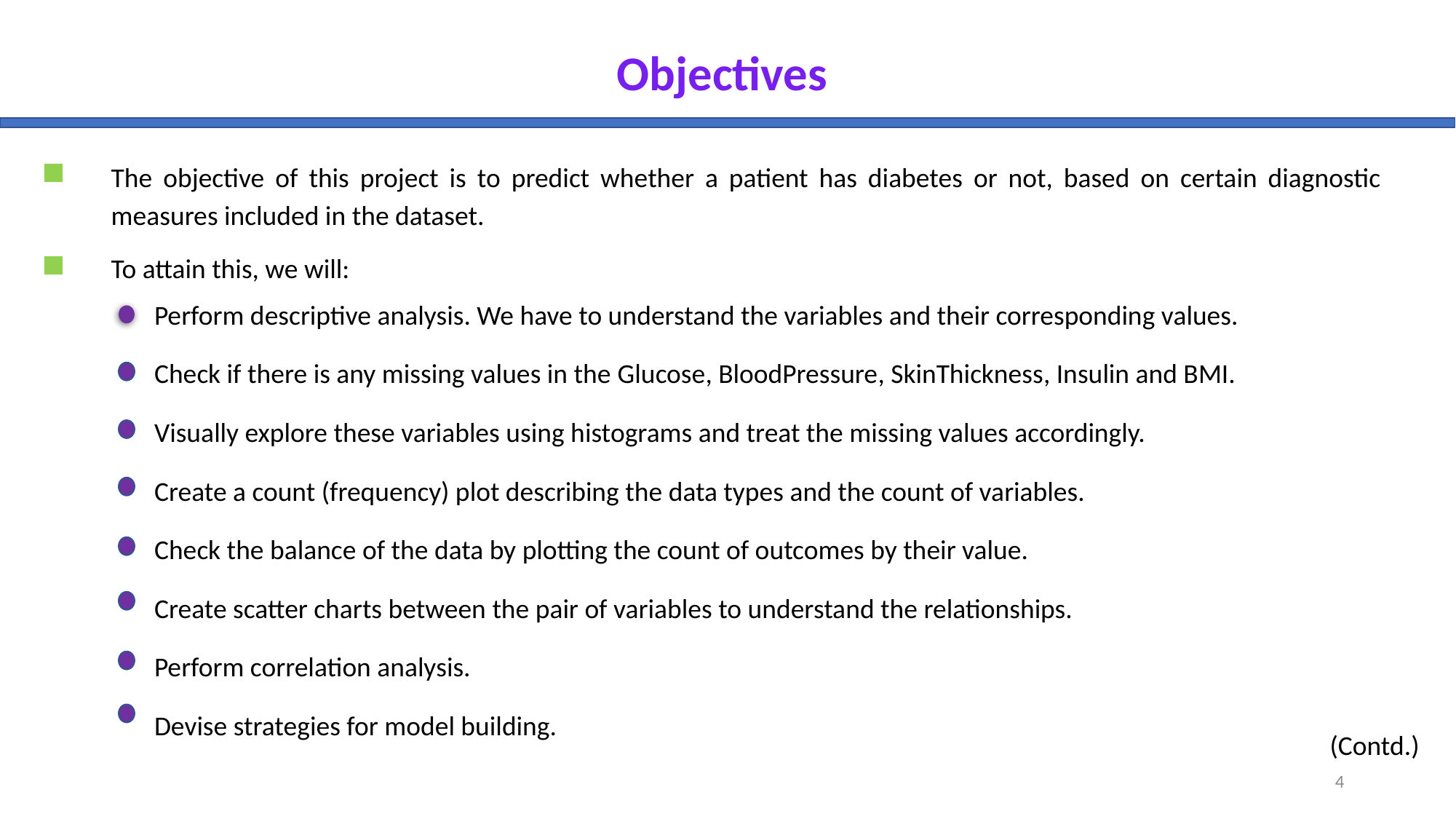

Objectives

The objective of this project is to predict whether a patient has diabetes or not, based on certain diagnostic measures included in the dataset.
To attain this, we will:

Perform descriptive analysis. We have to understand the variables and their corresponding values.

Check if there is any missing values in the Glucose, BloodPressure, SkinThickness, Insulin and BMI.

Visually explore these variables using histograms and treat the missing values accordingly.

Create a count (frequency) plot describing the data types and the count of variables.

Check the balance of the data by plotting the count of outcomes by their value.

Create scatter charts between the pair of variables to understand the relationships.

Perform correlation analysis.

Devise strategies for model building.

(Contd.)
4